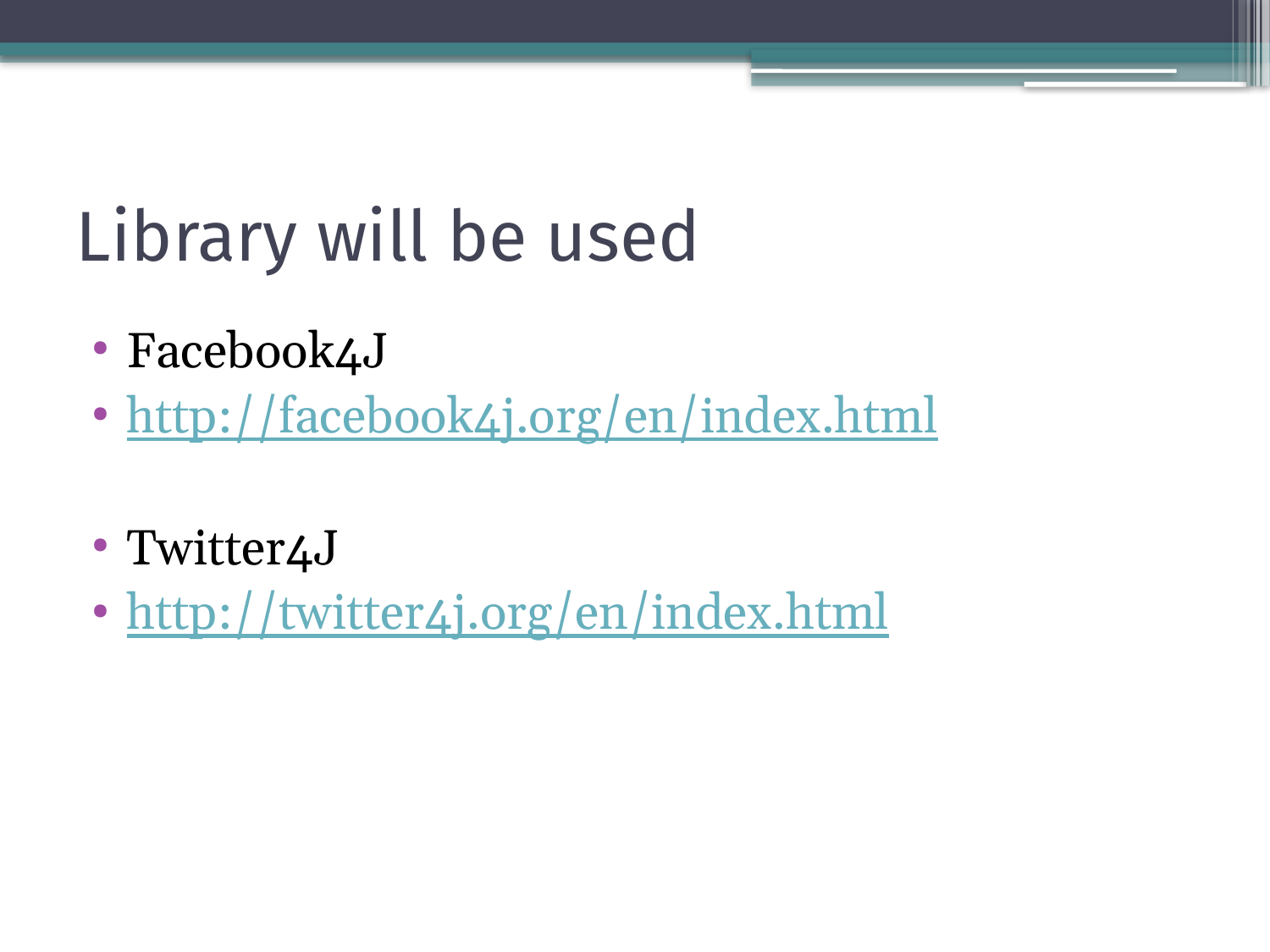

# Library will be used
Facebook4J
http://facebook4j.org/en/index.html

Twitter4J
http://twitter4j.org/en/index.html